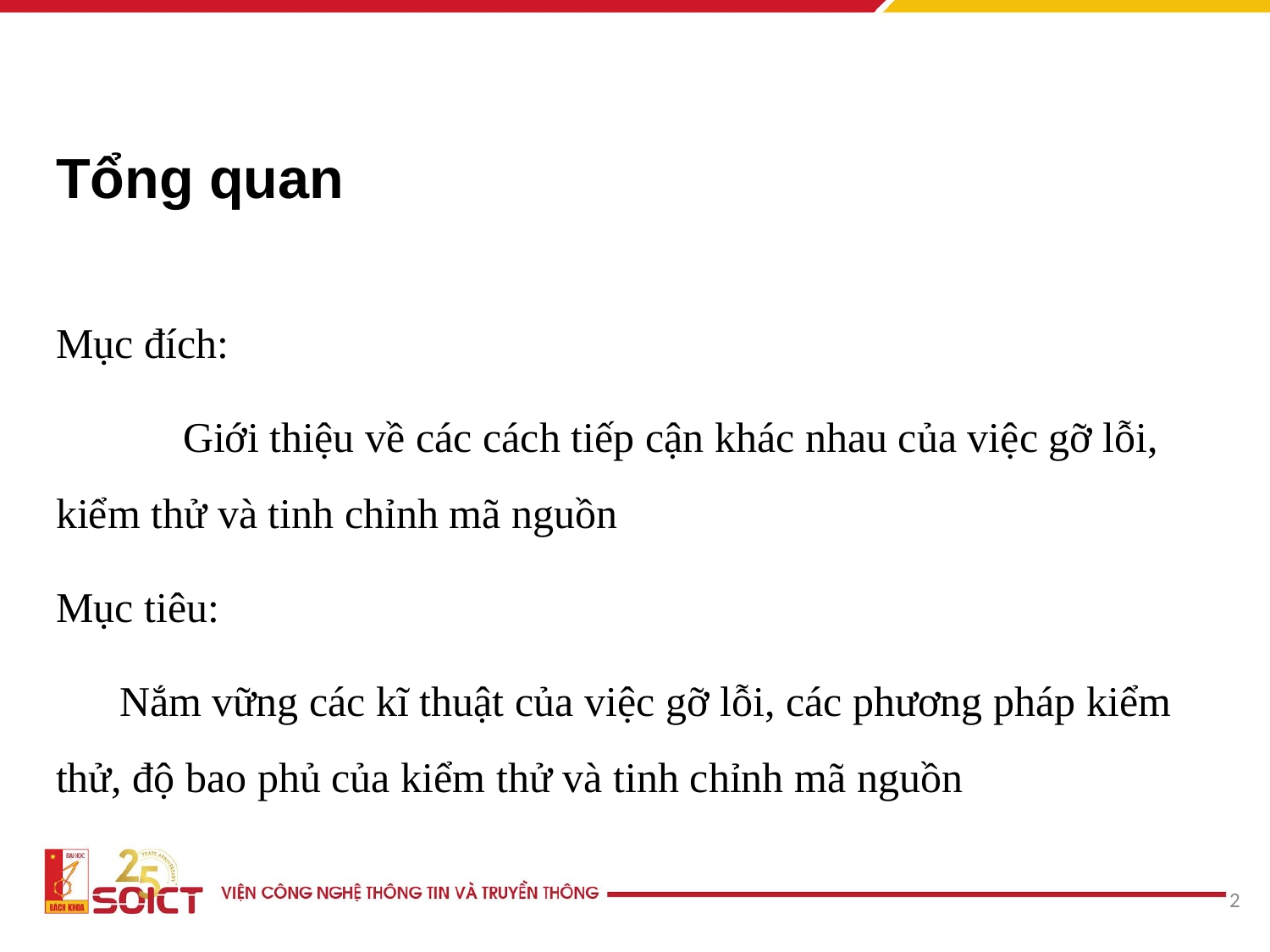

# Tổng quan
Mục đích:
	Giới thiệu về các cách tiếp cận khác nhau của việc gỡ lỗi, kiểm thử và tinh chỉnh mã nguồn
Mục tiêu:
Nắm vững các kĩ thuật của việc gỡ lỗi, các phương pháp kiểm thử, độ bao phủ của kiểm thử và tinh chỉnh mã nguồn

2
2